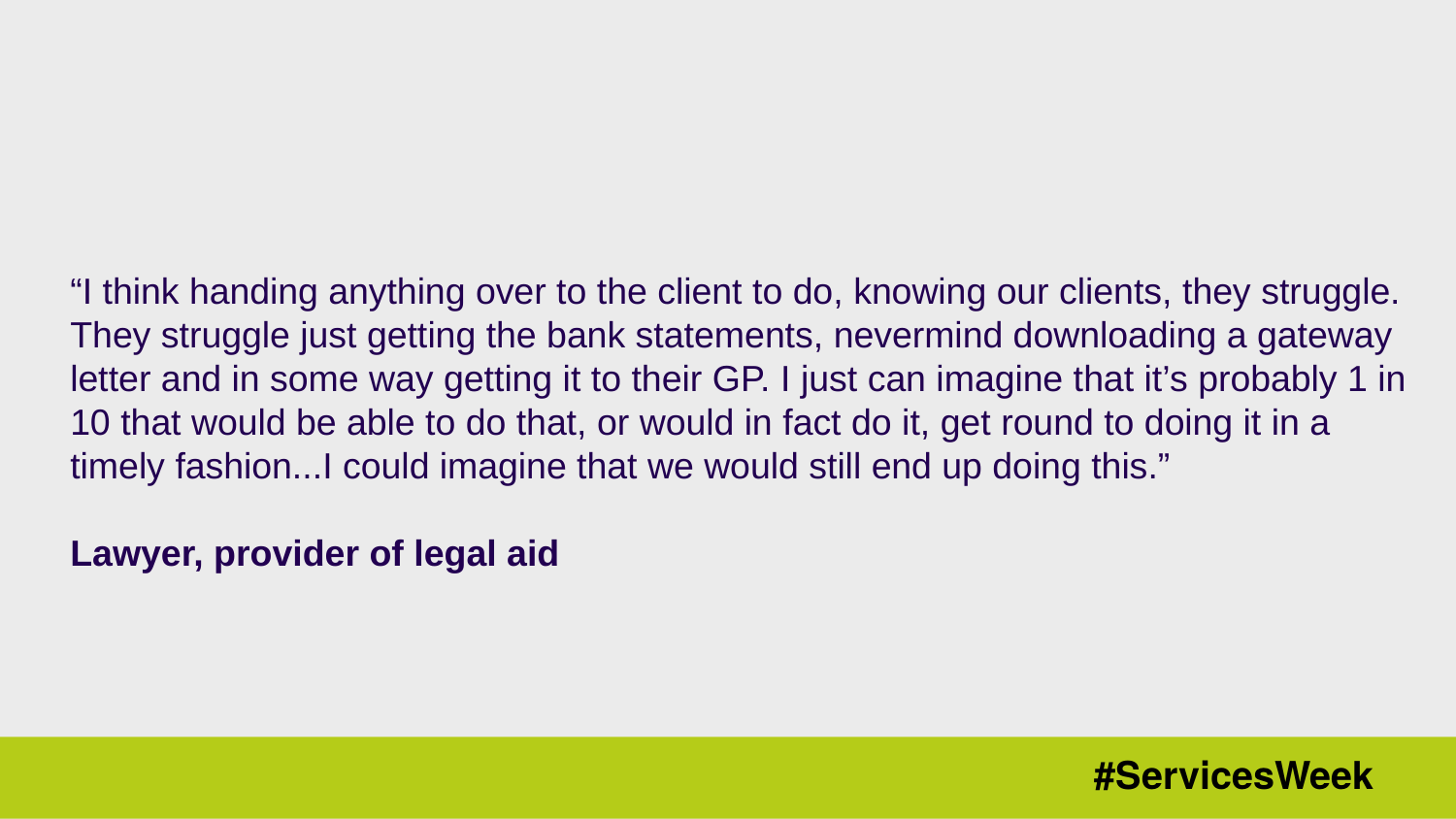

“I think handing anything over to the client to do, knowing our clients, they struggle. They struggle just getting the bank statements, nevermind downloading a gateway letter and in some way getting it to their GP. I just can imagine that it’s probably 1 in 10 that would be able to do that, or would in fact do it, get round to doing it in a timely fashion...I could imagine that we would still end up doing this.”
Lawyer, provider of legal aid